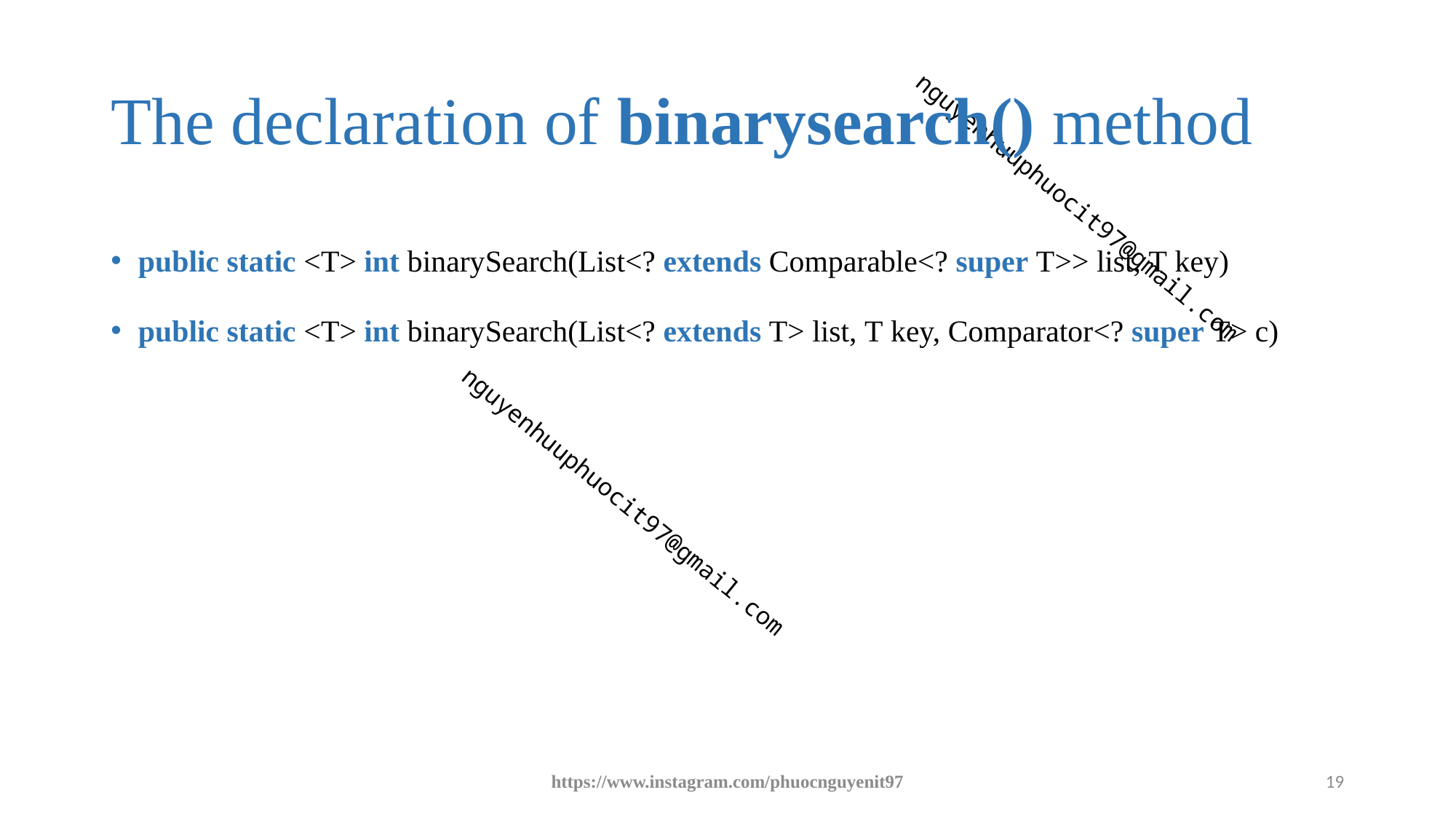

# The declaration of binarysearch() method
public static <T> int binarySearch(List<? extends Comparable<? super T>> list, T key)
public static <T> int binarySearch(List<? extends T> list, T key, Comparator<? super T> c)
https://www.instagram.com/phuocnguyenit97
19